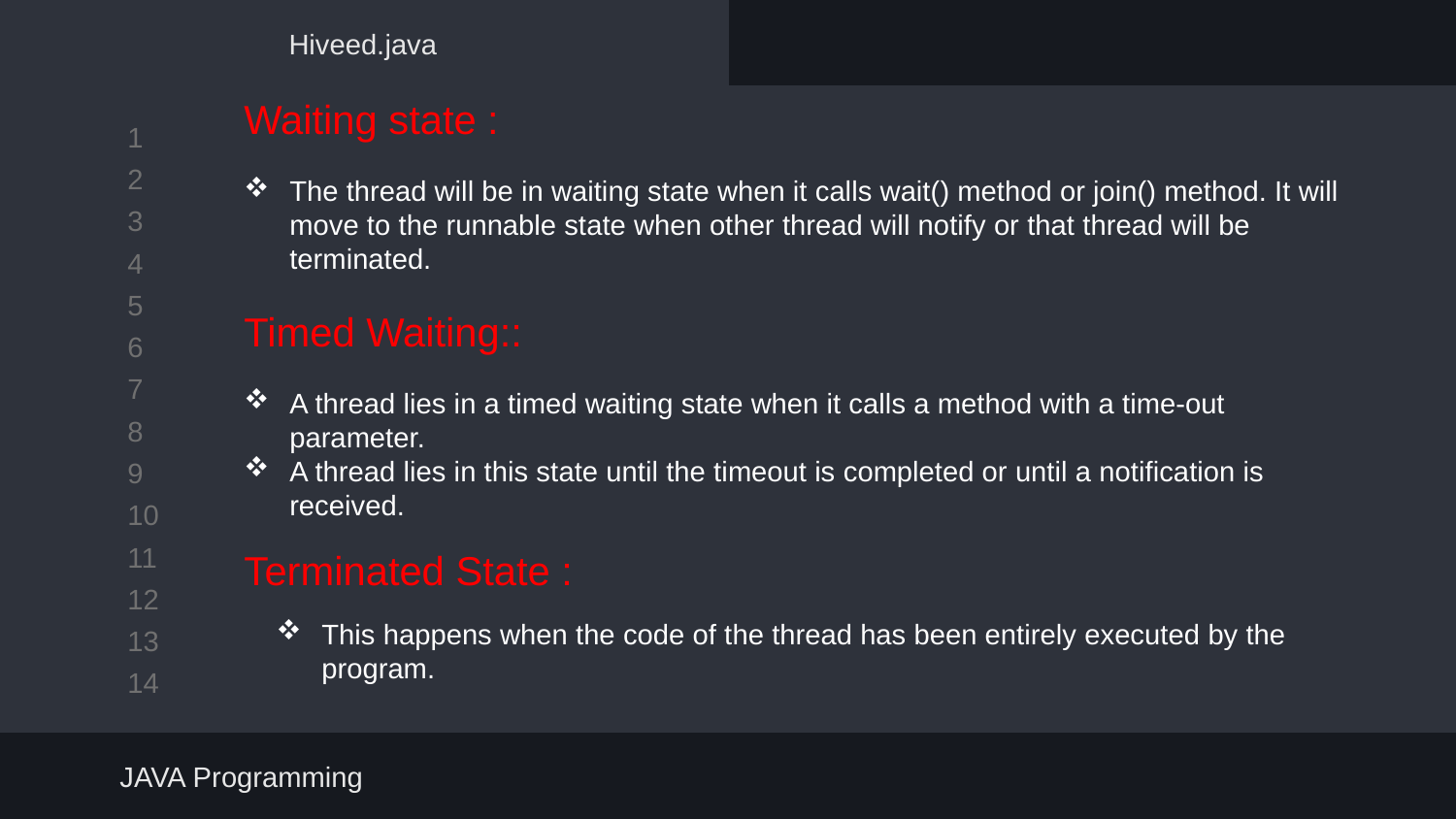

Hiveed.java
Waiting state :
The thread will be in waiting state when it calls wait() method or join() method. It will move to the runnable state when other thread will notify or that thread will be terminated.
Timed Waiting::
A thread lies in a timed waiting state when it calls a method with a time-out parameter.
A thread lies in this state until the timeout is completed or until a notification is received.
Terminated State :
This happens when the code of the thread has been entirely executed by the program.
JAVA Programming